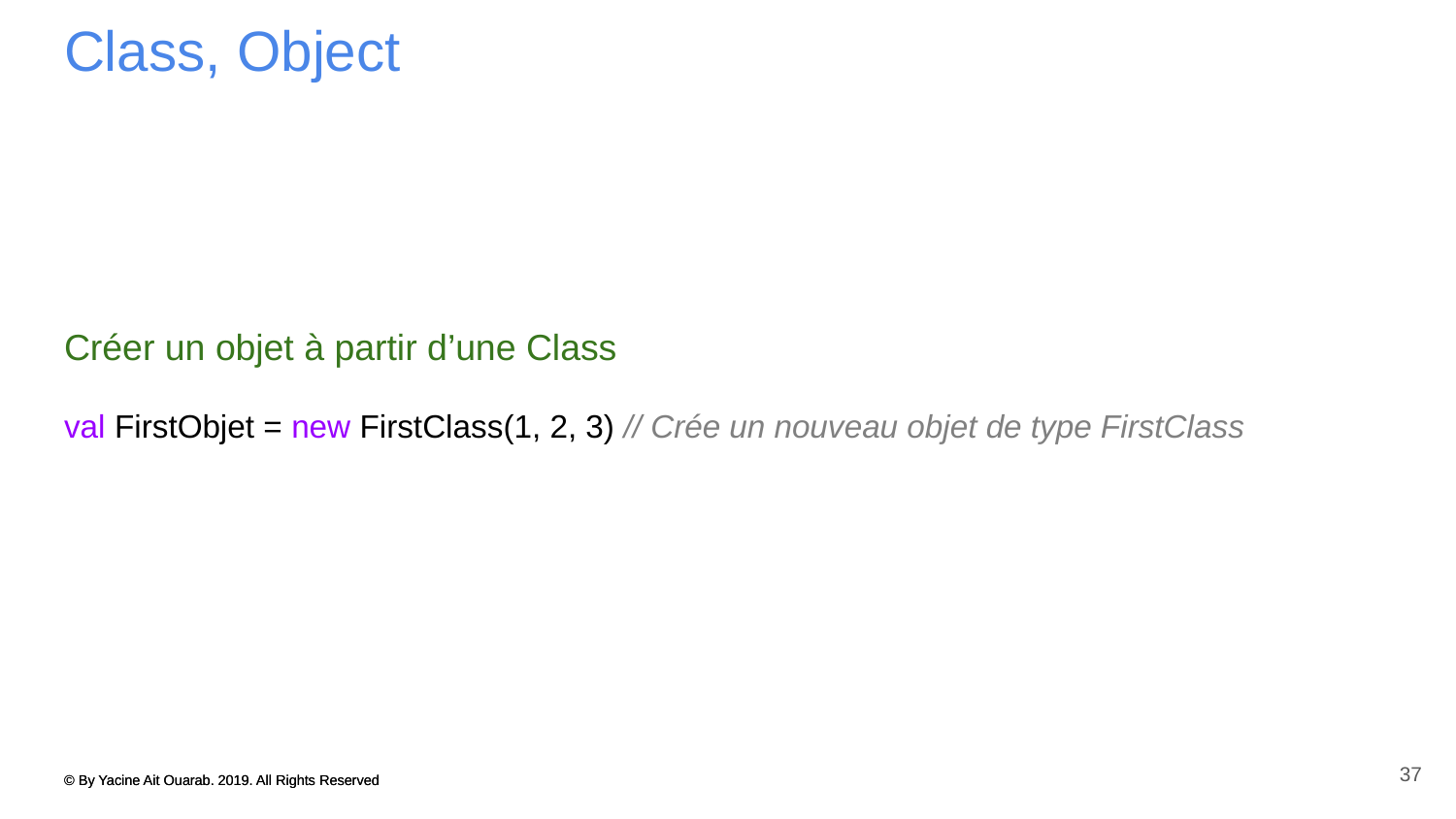

# Class, Object

Créer un objet à partir d’une Class
val FirstObjet = new FirstClass(1, 2, 3) // Crée un nouveau objet de type FirstClass

37